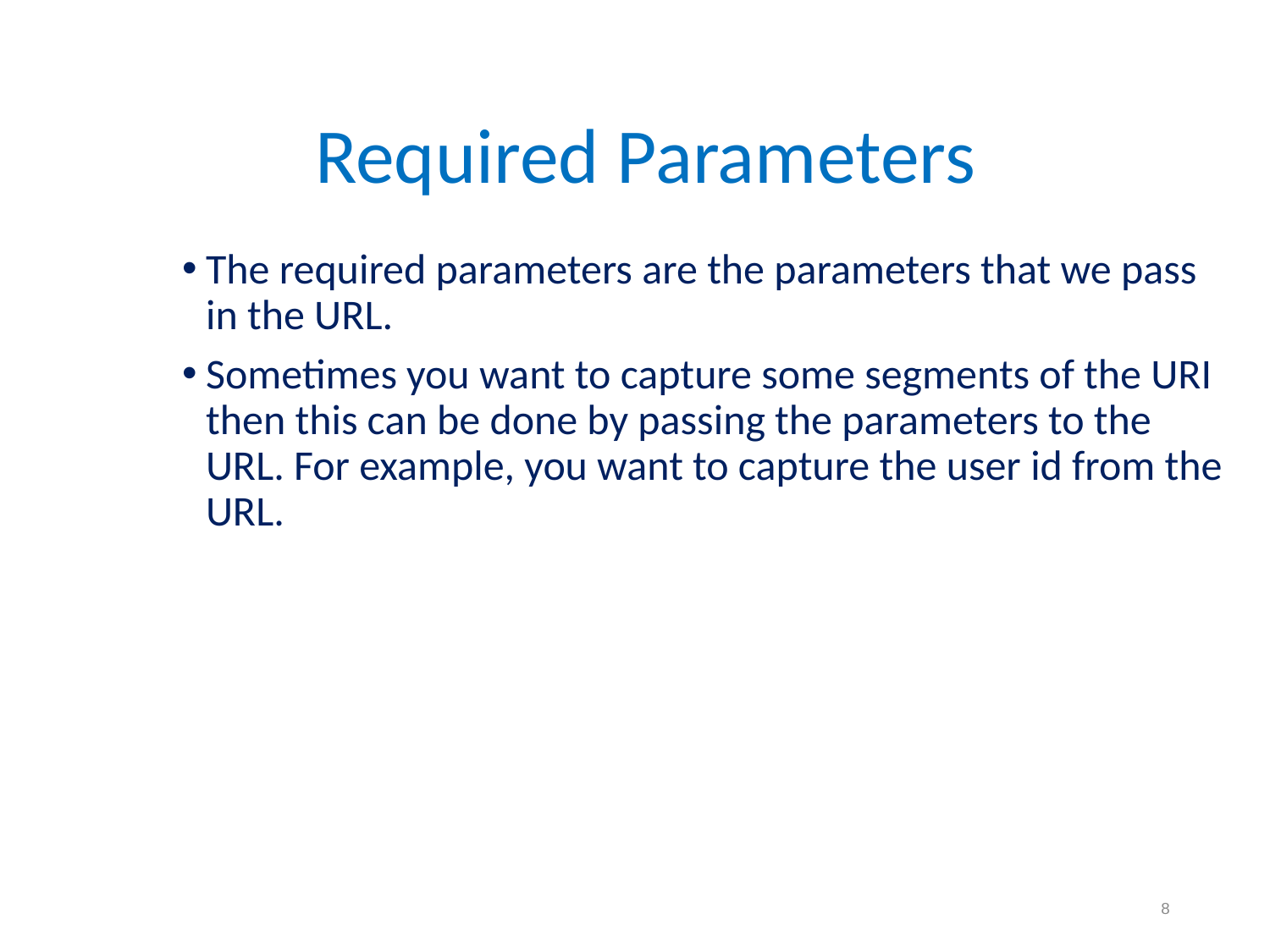

Required Parameters
The required parameters are the parameters that we pass in the URL.
Sometimes you want to capture some segments of the URI then this can be done by passing the parameters to the URL. For example, you want to capture the user id from the URL.
8